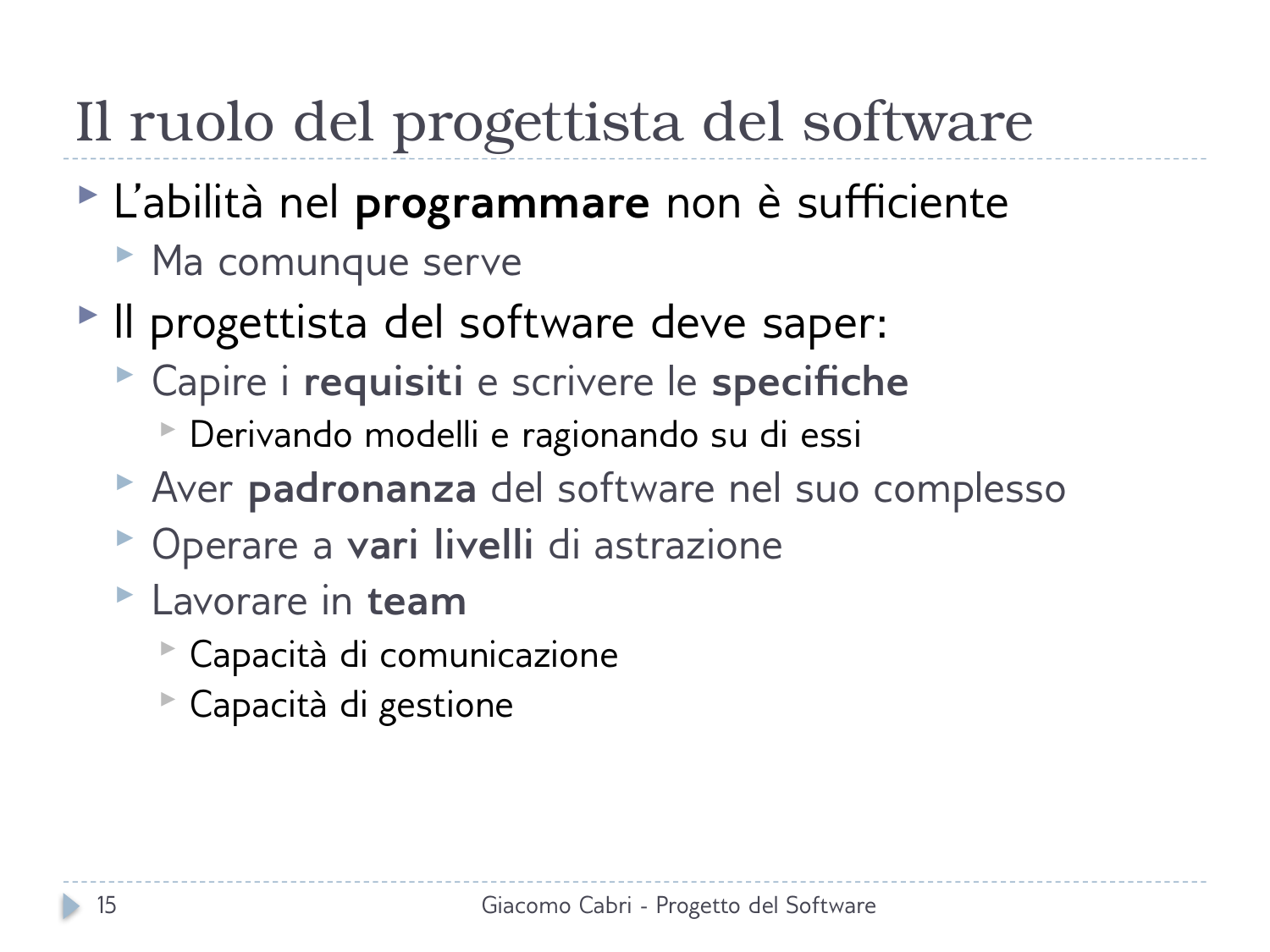

# Il ruolo del progettista del software
L’abilità nel programmare non è sufficiente
Ma comunque serve
Il progettista del software deve saper:
Capire i requisiti e scrivere le specifiche
Derivando modelli e ragionando su di essi
Aver padronanza del software nel suo complesso
Operare a vari livelli di astrazione
Lavorare in team
Capacità di comunicazione
Capacità di gestione
15
Giacomo Cabri - Progetto del Software